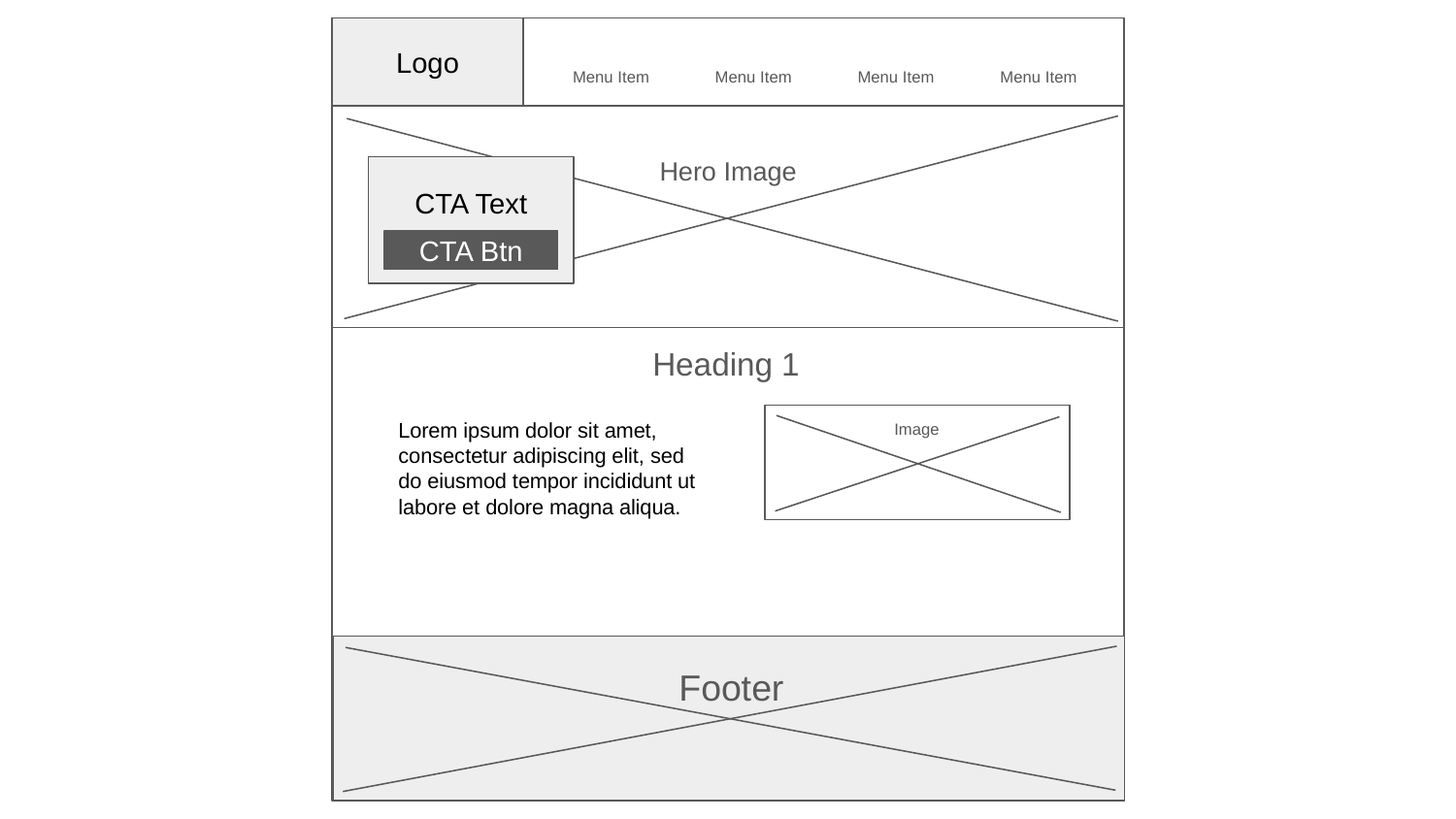

Logo
Menu Item
Menu Item
Menu Item
Menu Item

Hero Image
CTA Text
CTA Btn
Heading 1
Lorem ipsum dolor sit amet, consectetur adipiscing elit, sed do eiusmod tempor incididunt ut labore et dolore magna aliqua.

Image

Footer